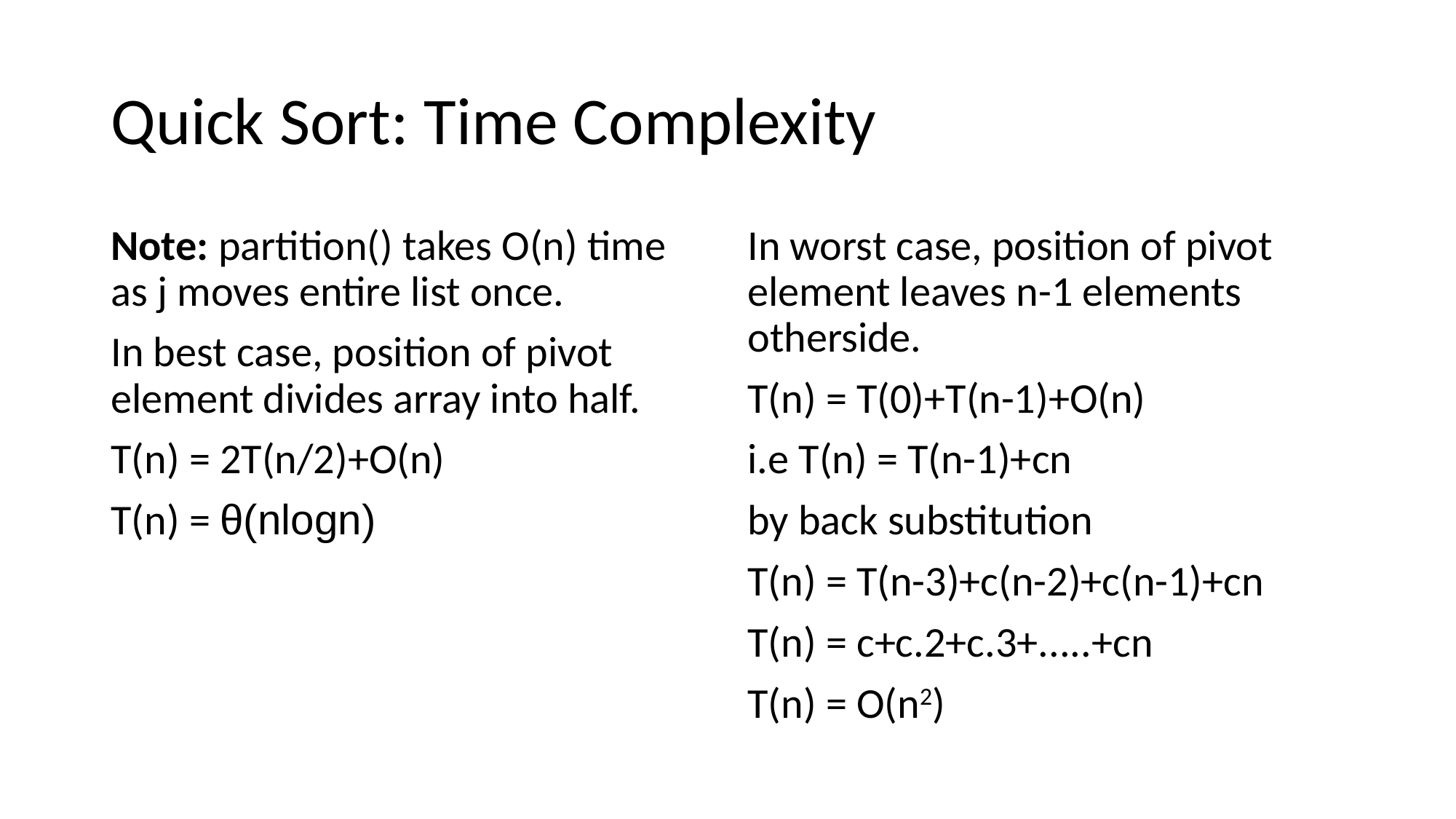

# Quick Sort: Time Complexity
Note: partition() takes O(n) time as j moves entire list once.
In best case, position of pivot element divides array into half.
T(n) = 2T(n/2)+O(n)
T(n) = θ(nlogn)

In worst case, position of pivot element leaves n-1 elements otherside.
T(n) = T(0)+T(n-1)+O(n)
i.e T(n) = T(n-1)+cn
by back substitution
T(n) = T(n-3)+c(n-2)+c(n-1)+cn
T(n) = c+c.2+c.3+.....+cn
T(n) = O(n2)